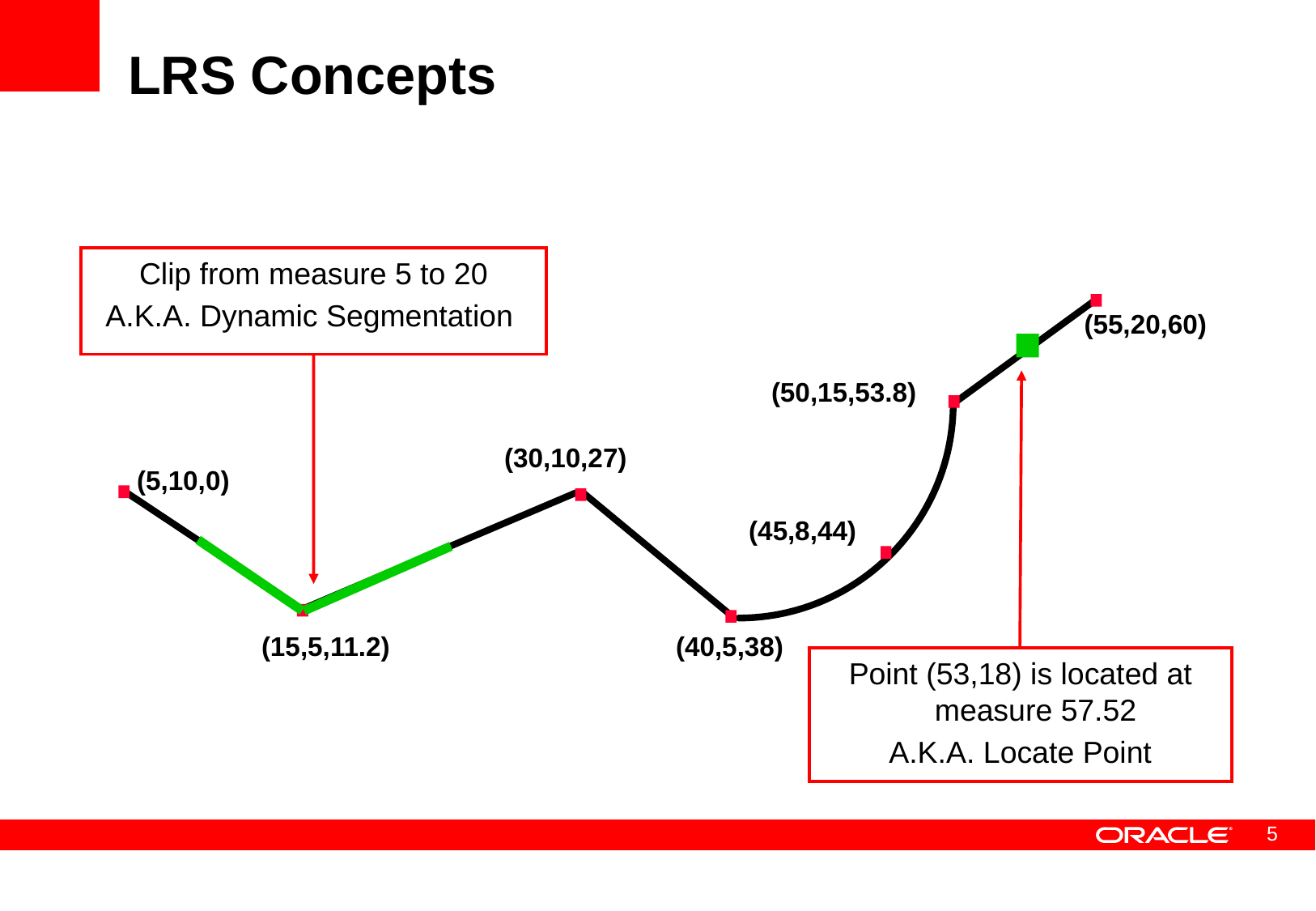

# LRS Concepts
Clip from measure 5 to 20
A.K.A. Dynamic Segmentation

(55,20,60)

(50,15,53.8)

(30,10,27)
(5,10,0)

(45,8,44)

(15,5,11.2)
(40,5,38)
Point (53,18) is located at measure 57.52
A.K.A. Locate Point